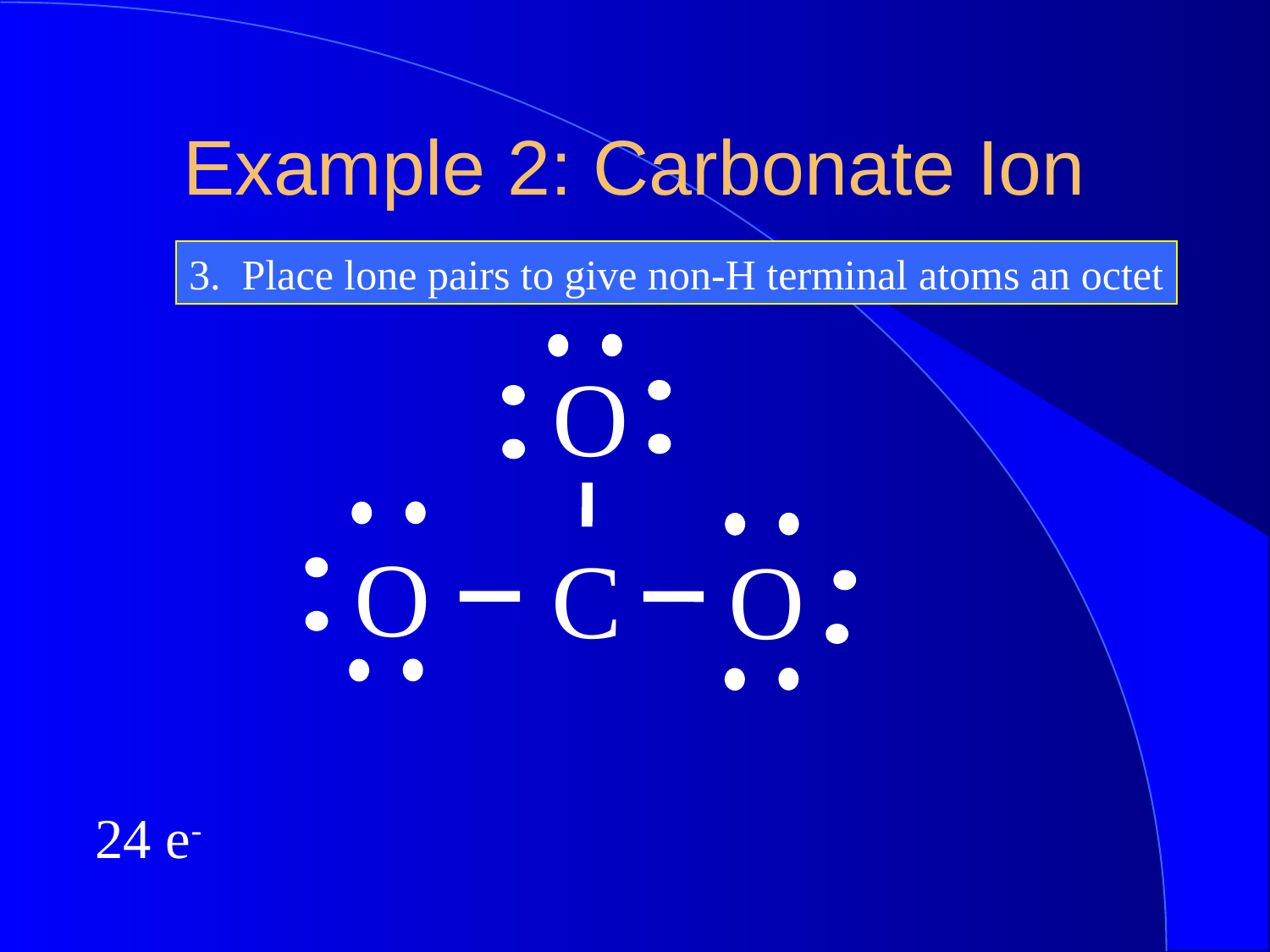

Example 2: Carbonate Ion
2.  Connect the skeleton with single bonds
3.  Place lone pairs to give non-H terminal atoms an octet

O

O
C
O

24 e-